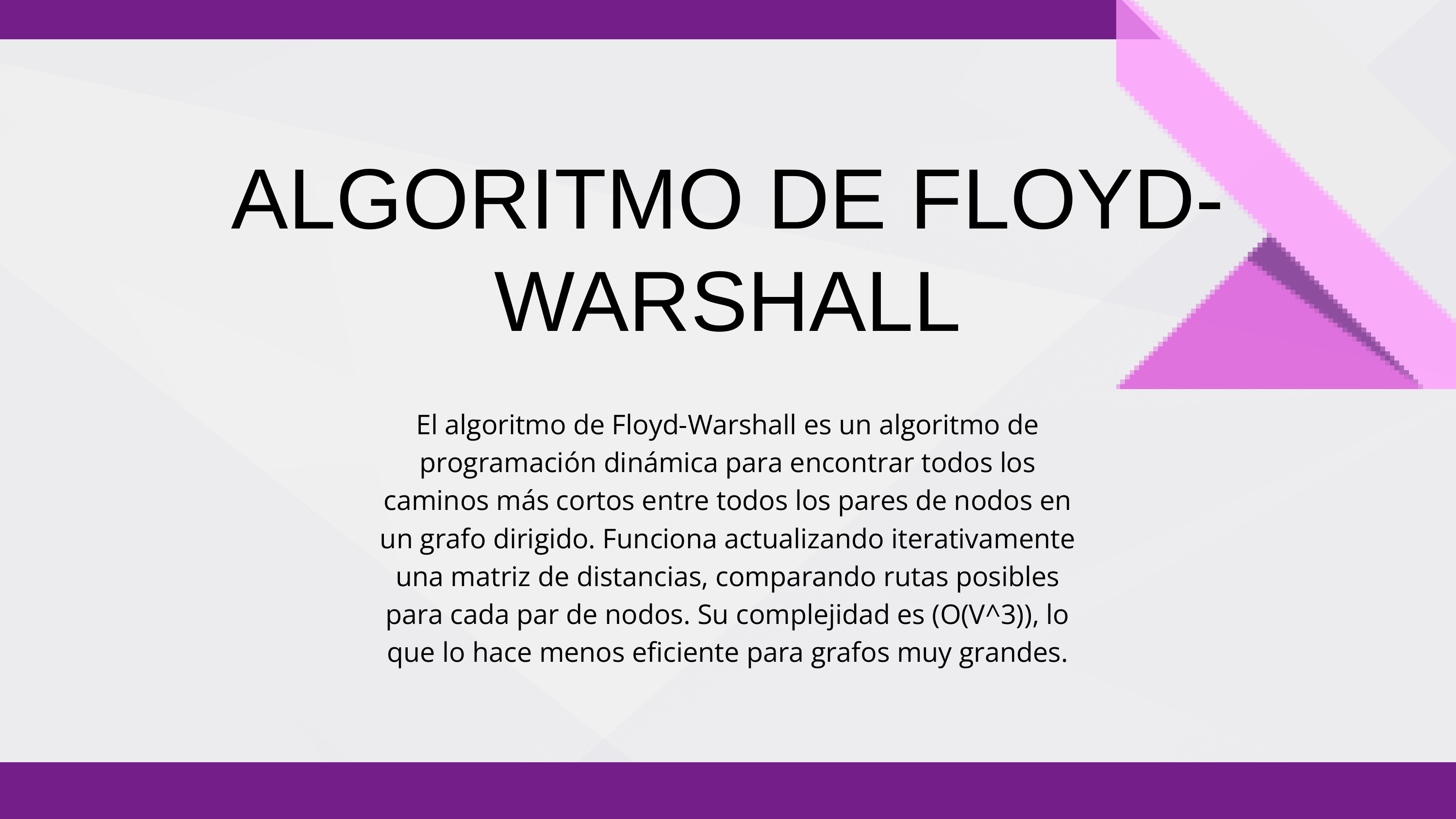

ALGORITMO DE FLOYD-WARSHALL

El algoritmo de Floyd-Warshall es un algoritmo de programación dinámica para encontrar todos los caminos más cortos entre todos los pares de nodos en un grafo dirigido. Funciona actualizando iterativamente una matriz de distancias, comparando rutas posibles para cada par de nodos. Su complejidad es (O(V^3)), lo que lo hace menos eficiente para grafos muy grandes.